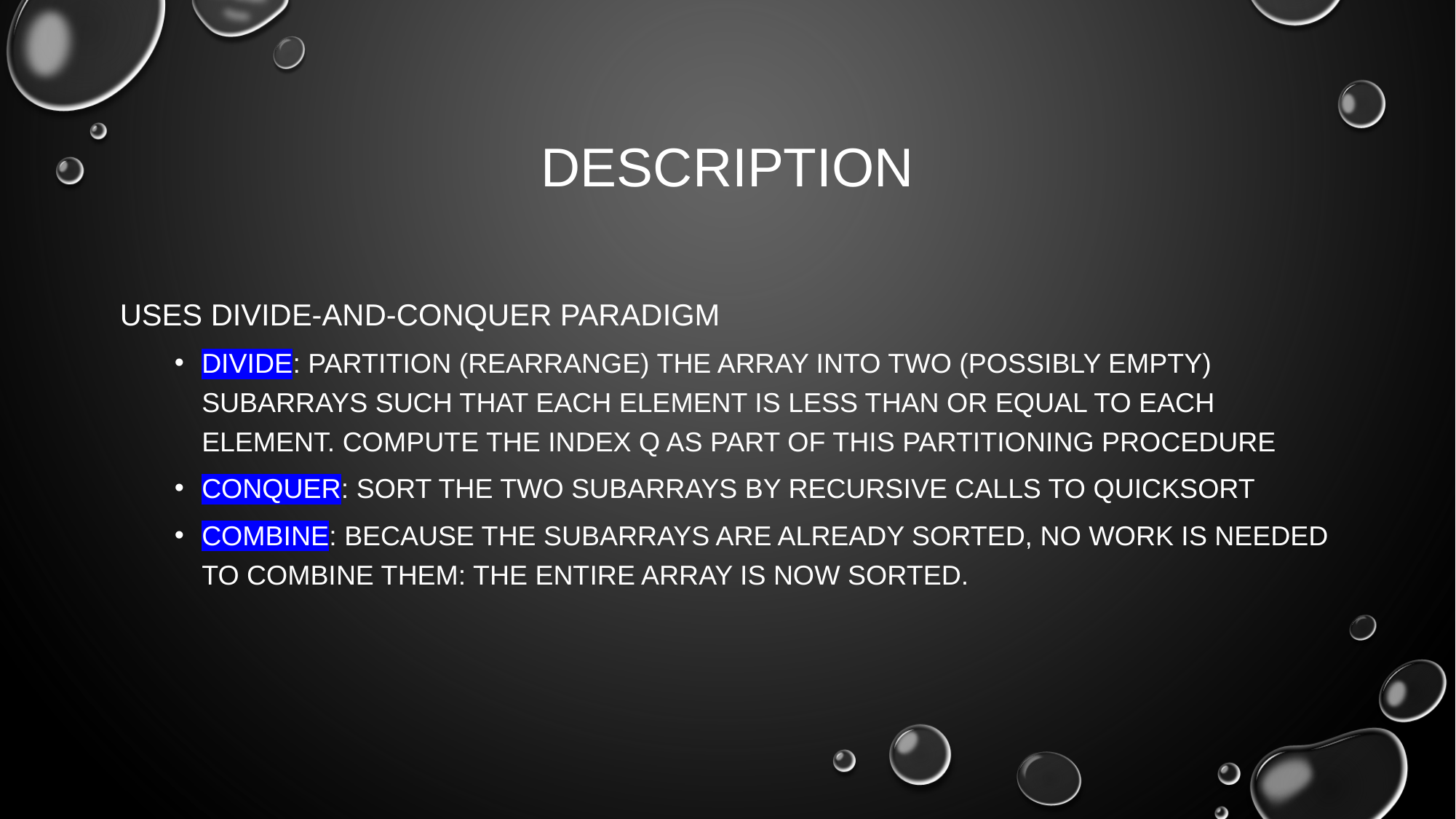

# description
Uses divide-and-conquer paradigm
Divide: Partition (rearrange) the array Into two (possibly empty) subarrays such that each element is less than or equal to each element. Compute the index q as part of this partitioning procedure
Conquer: Sort the two subarrays by recursive calls to quicksort
Combine: Because the subarrays are already sorted, no work is needed to combine them: the entire array is now sorted.